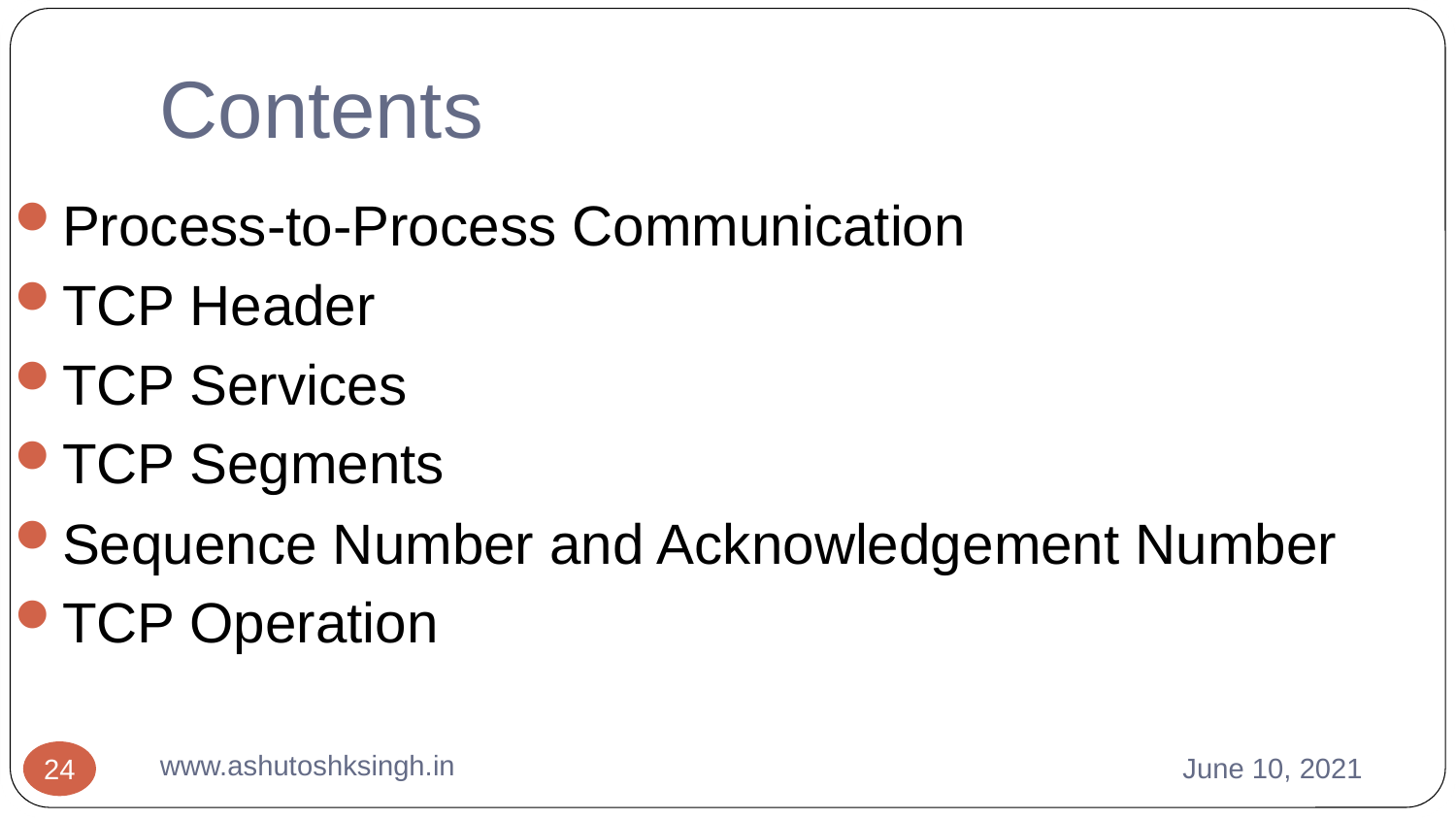

# Contents
Process-to-Process Communication
TCP Header
TCP Services
TCP Segments
Sequence Number and Acknowledgement Number
TCP Operation
www.ashutoshksingh.in
June 10, 2021
24